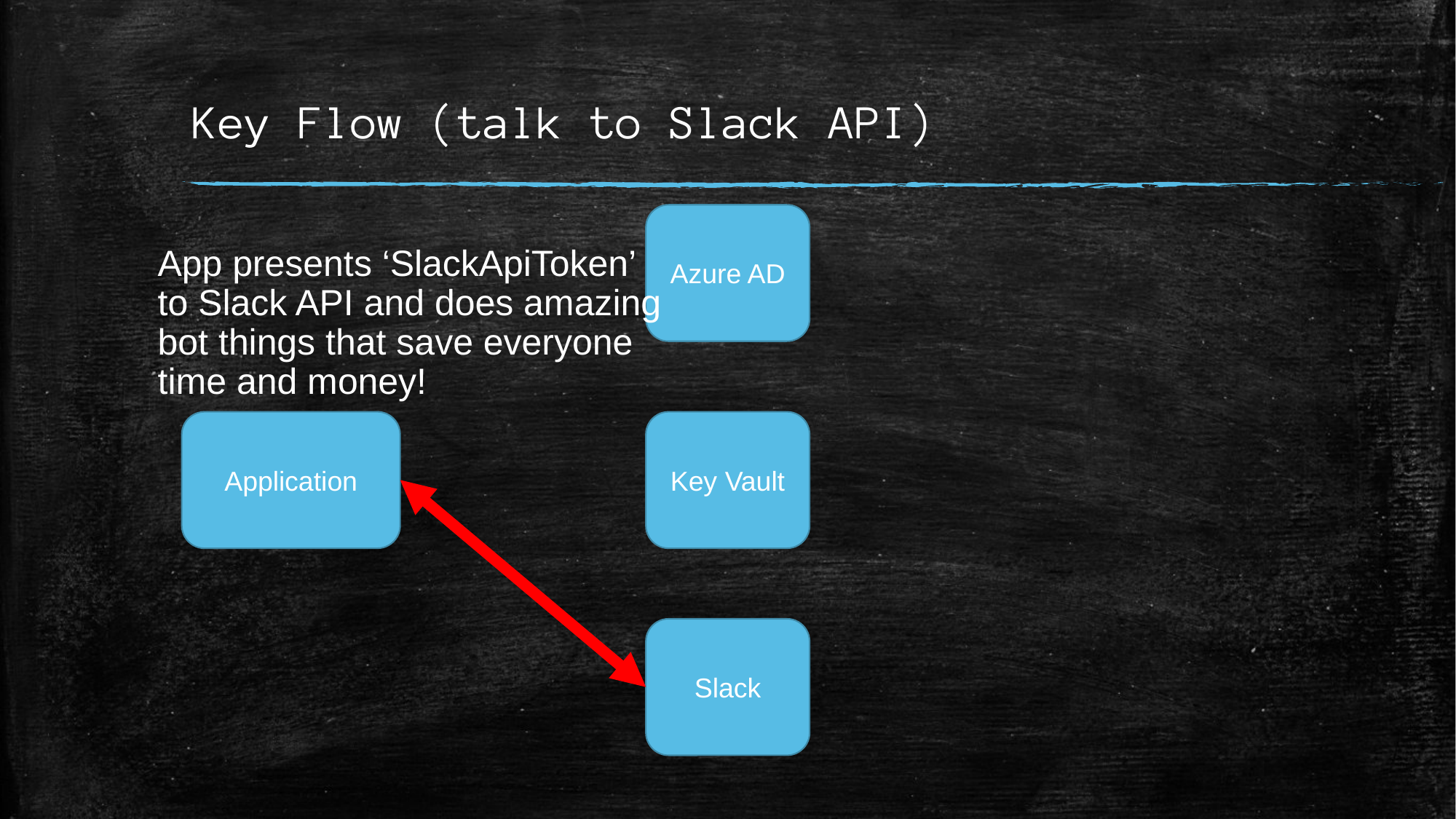

# Key Flow (talk to Slack API)
Azure AD
App presents ‘SlackApiToken’
to Slack API and does amazing
bot things that save everyone
time and money!
Application
Key Vault
Slack